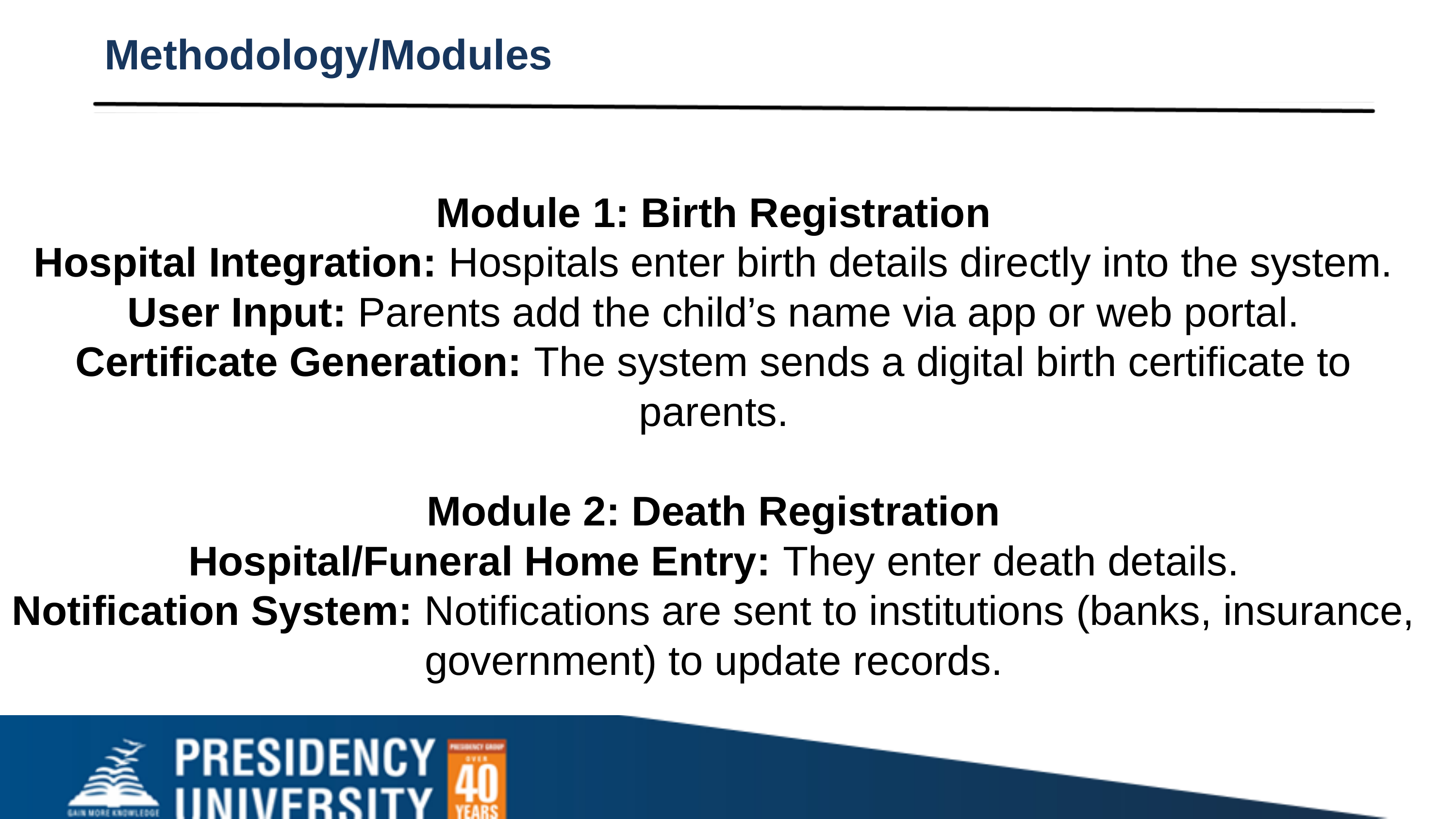

Methodology/Modules

Module 1: Birth Registration
Hospital Integration: Hospitals enter birth details directly into the system.
User Input: Parents add the child’s name via app or web portal.
Certificate Generation: The system sends a digital birth certificate to parents.

Module 2: Death Registration
Hospital/Funeral Home Entry: They enter death details.
Notification System: Notifications are sent to institutions (banks, insurance, government) to update records.